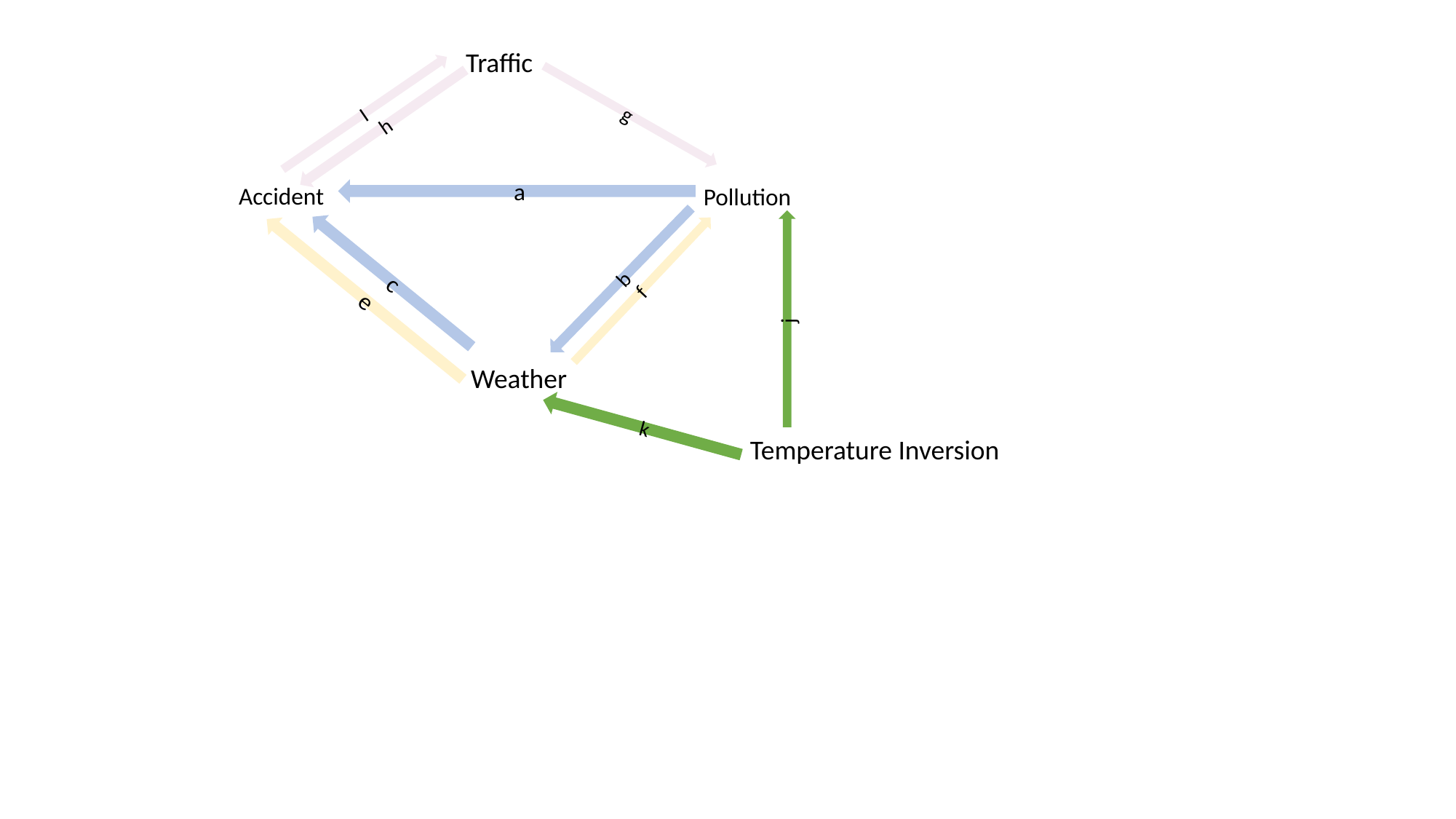

Traffic
I
g
h
Accident
Pollution
a
c
b
f
e
j
Weather
k
Temperature Inversion